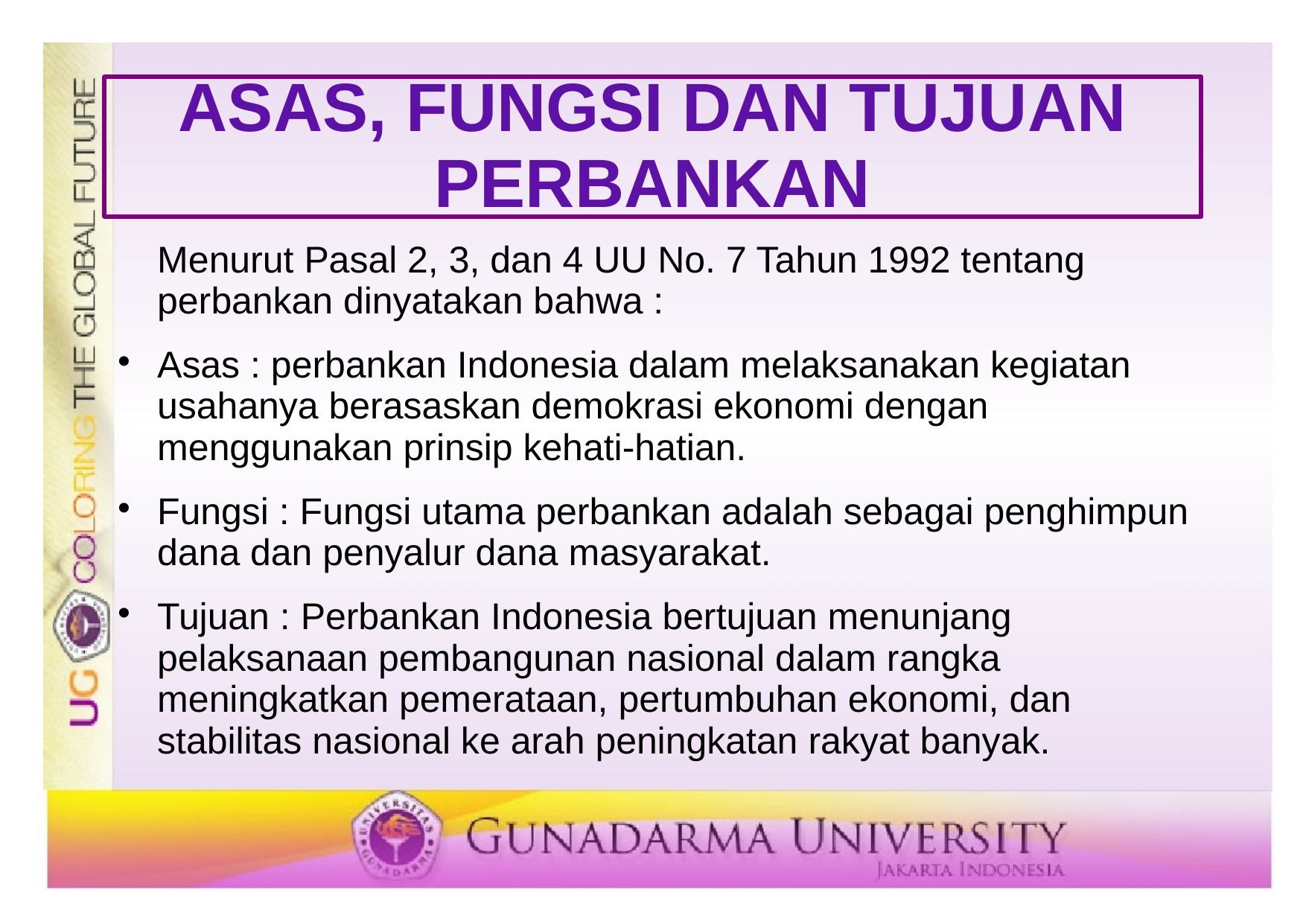

# ASAS, FUNGSI DAN TUJUAN PERBANKAN
	Menurut Pasal 2, 3, dan 4 UU No. 7 Tahun 1992 tentang perbankan dinyatakan bahwa :
Asas : perbankan Indonesia dalam melaksanakan kegiatan usahanya berasaskan demokrasi ekonomi dengan menggunakan prinsip kehati-hatian.
Fungsi : Fungsi utama perbankan adalah sebagai penghimpun dana dan penyalur dana masyarakat.
Tujuan : Perbankan Indonesia bertujuan menunjang pelaksanaan pembangunan nasional dalam rangka meningkatkan pemerataan, pertumbuhan ekonomi, dan stabilitas nasional ke arah peningkatan rakyat banyak.